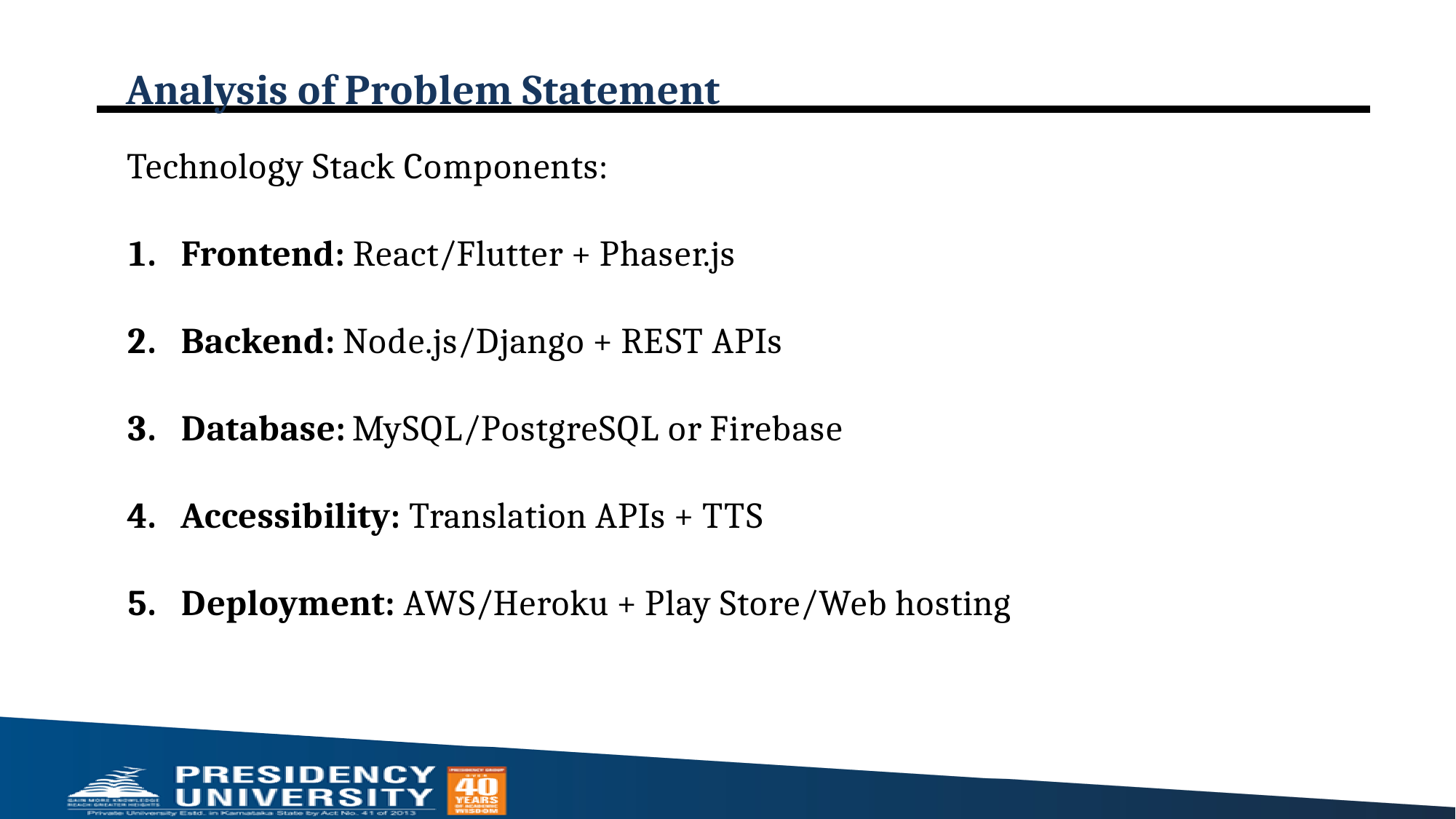

# Analysis of Problem Statement
Technology Stack Components:

Frontend: React/Flutter + Phaser.js

Backend: Node.js/Django + REST APIs

Database: MySQL/PostgreSQL or Firebase

Accessibility: Translation APIs + TTS

Deployment: AWS/Heroku + Play Store/Web hosting